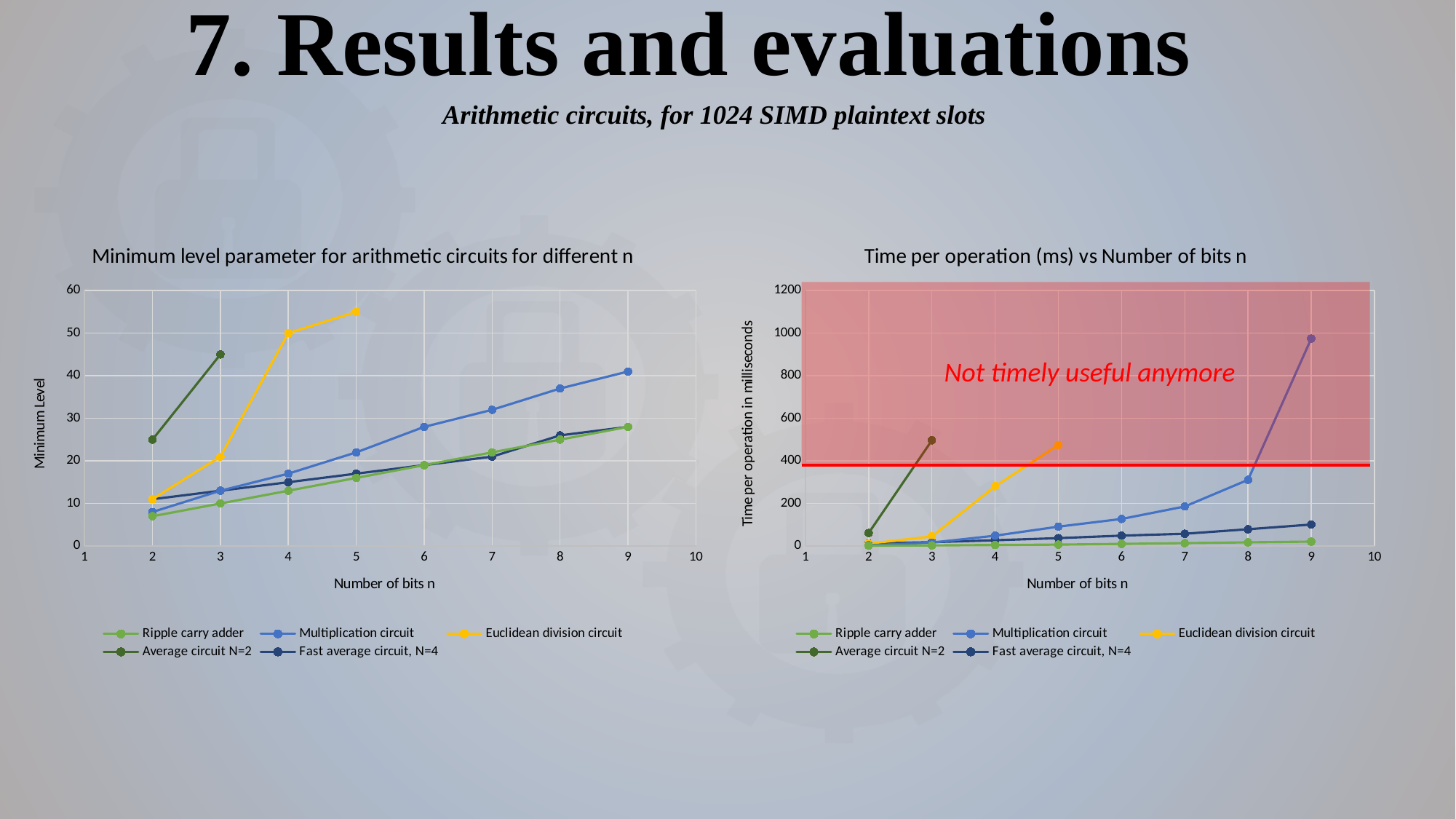

7. Results and evaluations
Arithmetic circuits, for 1024 SIMD plaintext slots

### Chart: Time per operation (ms) vs Number of bits n

| Category |  |  |  |  |  |
|---|---|---|---|---|---|

### Chart: Minimum level parameter for arithmetic circuits for different n

| Category |  |  |  |  |  |
|---|---|---|---|---|---|
Not timely useful anymore